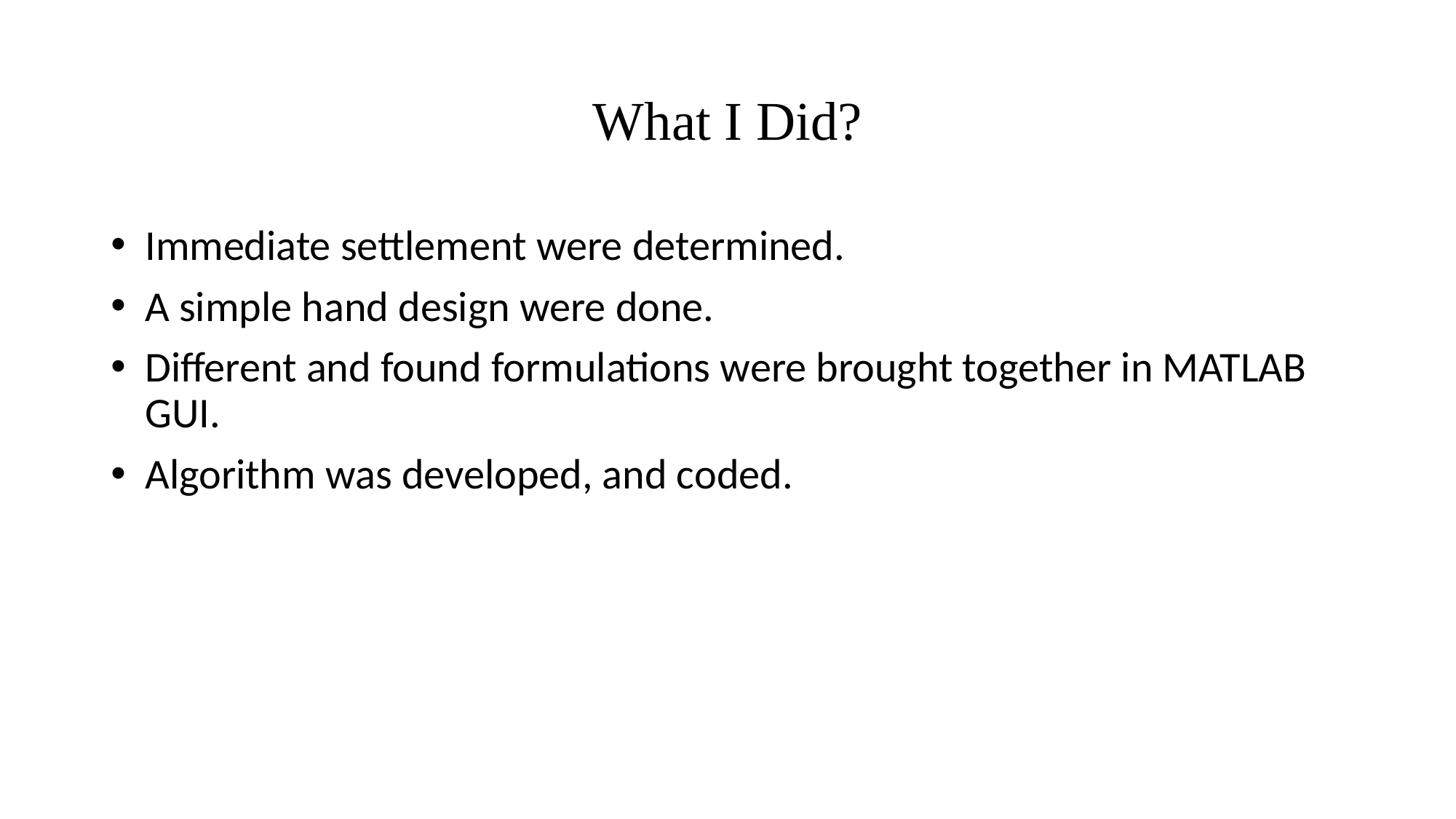

# What I Did?
Immediate settlement were determined.
A simple hand design were done.
Different and found formulations were brought together in MATLAB GUI.
Algorithm was developed, and coded.